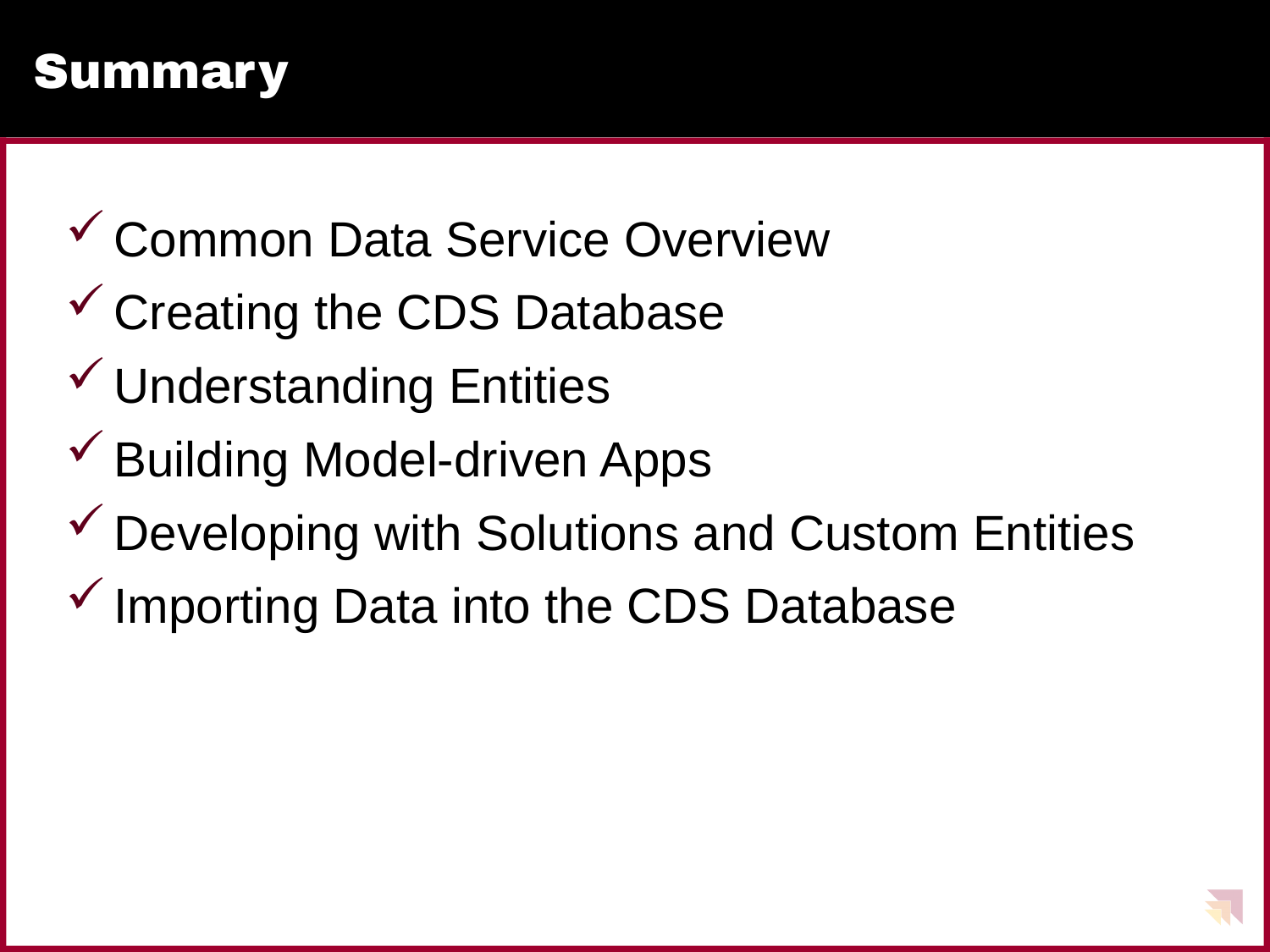

# Summary
Common Data Service Overview
Creating the CDS Database
Understanding Entities
Building Model-driven Apps
Developing with Solutions and Custom Entities
Importing Data into the CDS Database